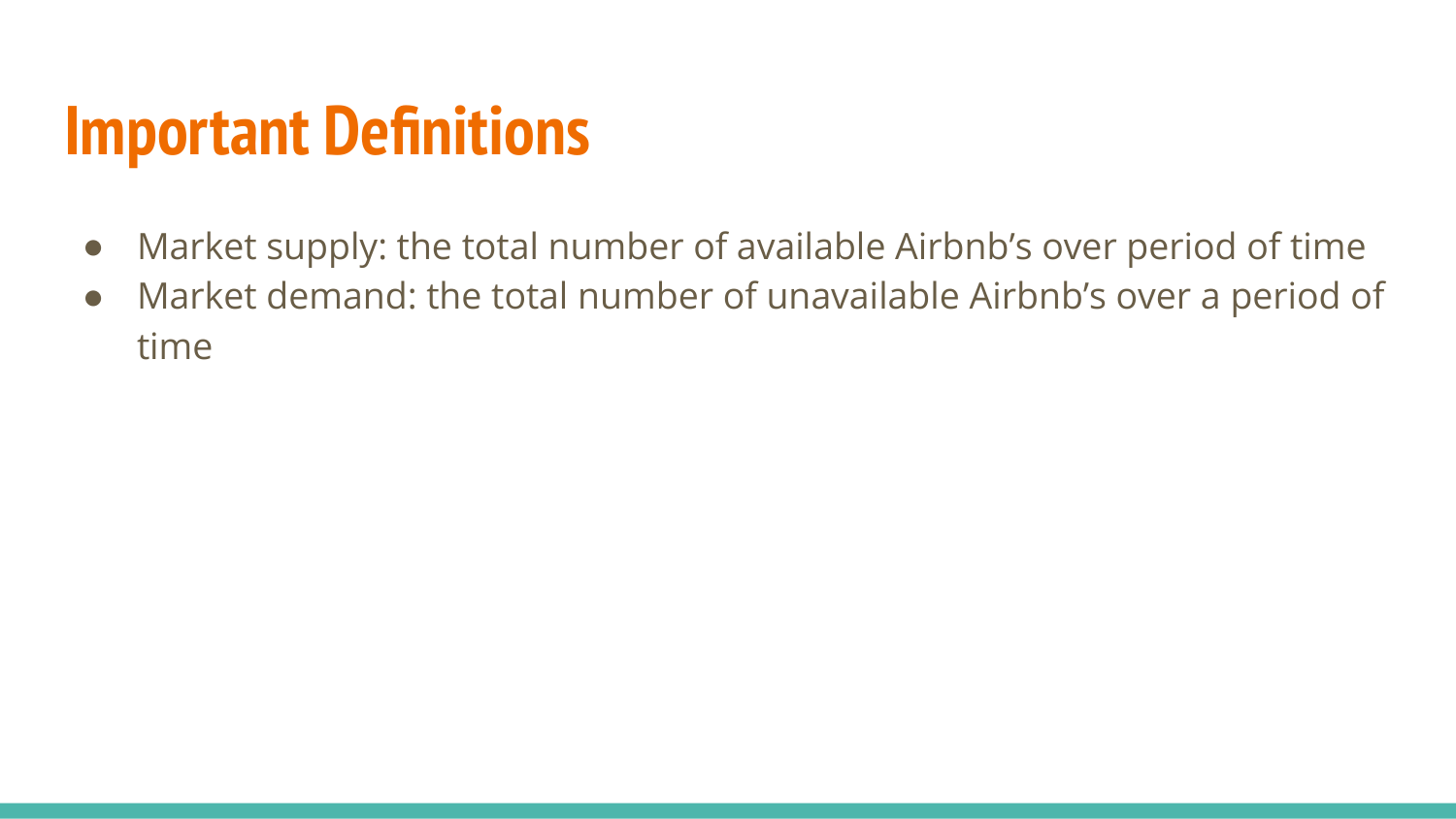

# Important Definitions
Market supply: the total number of available Airbnb’s over period of time
Market demand: the total number of unavailable Airbnb’s over a period of time